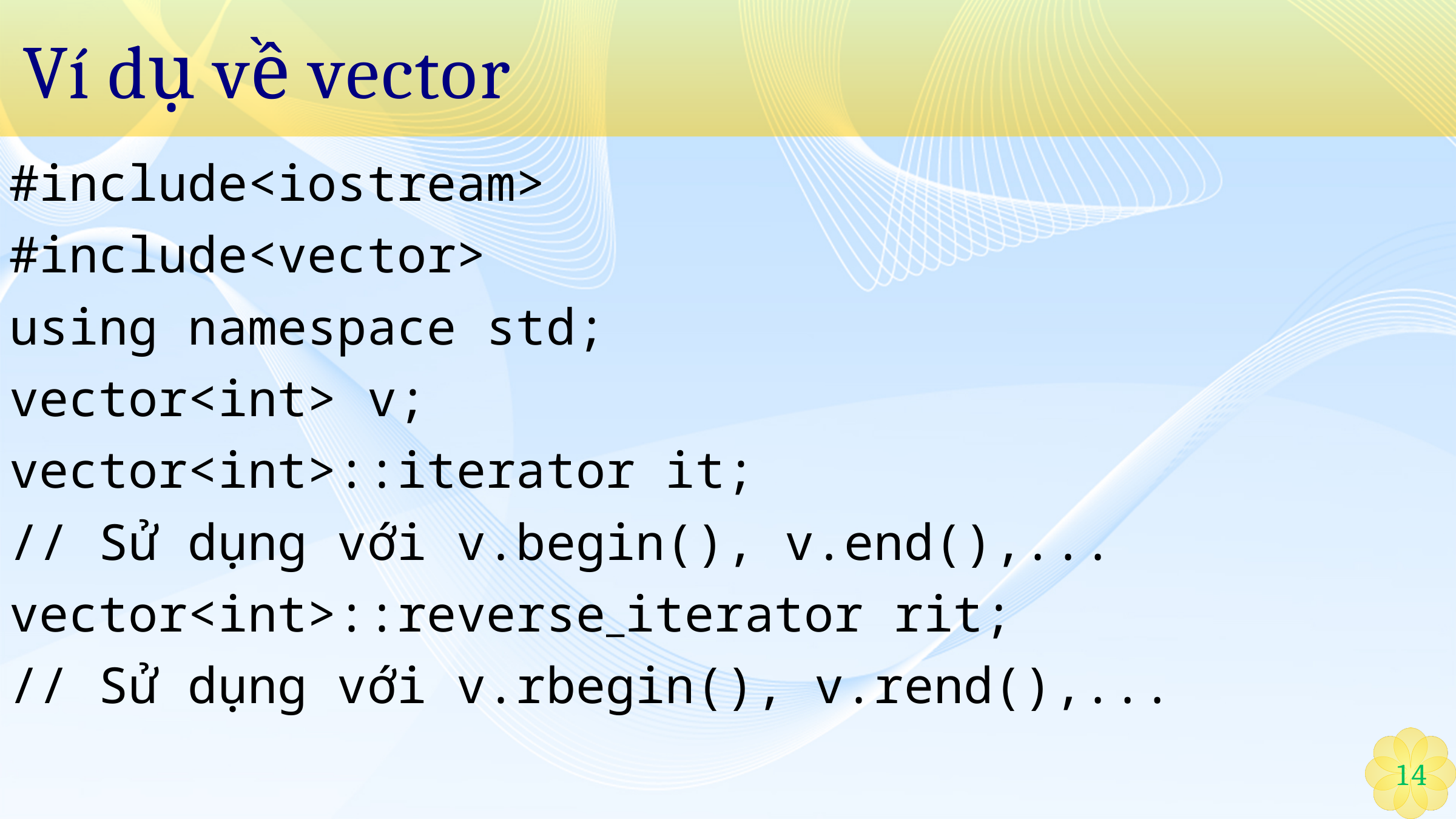

# Ví dụ về vector
#include<iostream>
#include<vector>
using namespace std;
vector<int> v;
vector<int>::iterator it;
// Sử dụng với v.begin(), v.end(),...
vector<int>::reverse_iterator rit;
// Sử dụng với v.rbegin(), v.rend(),...
14